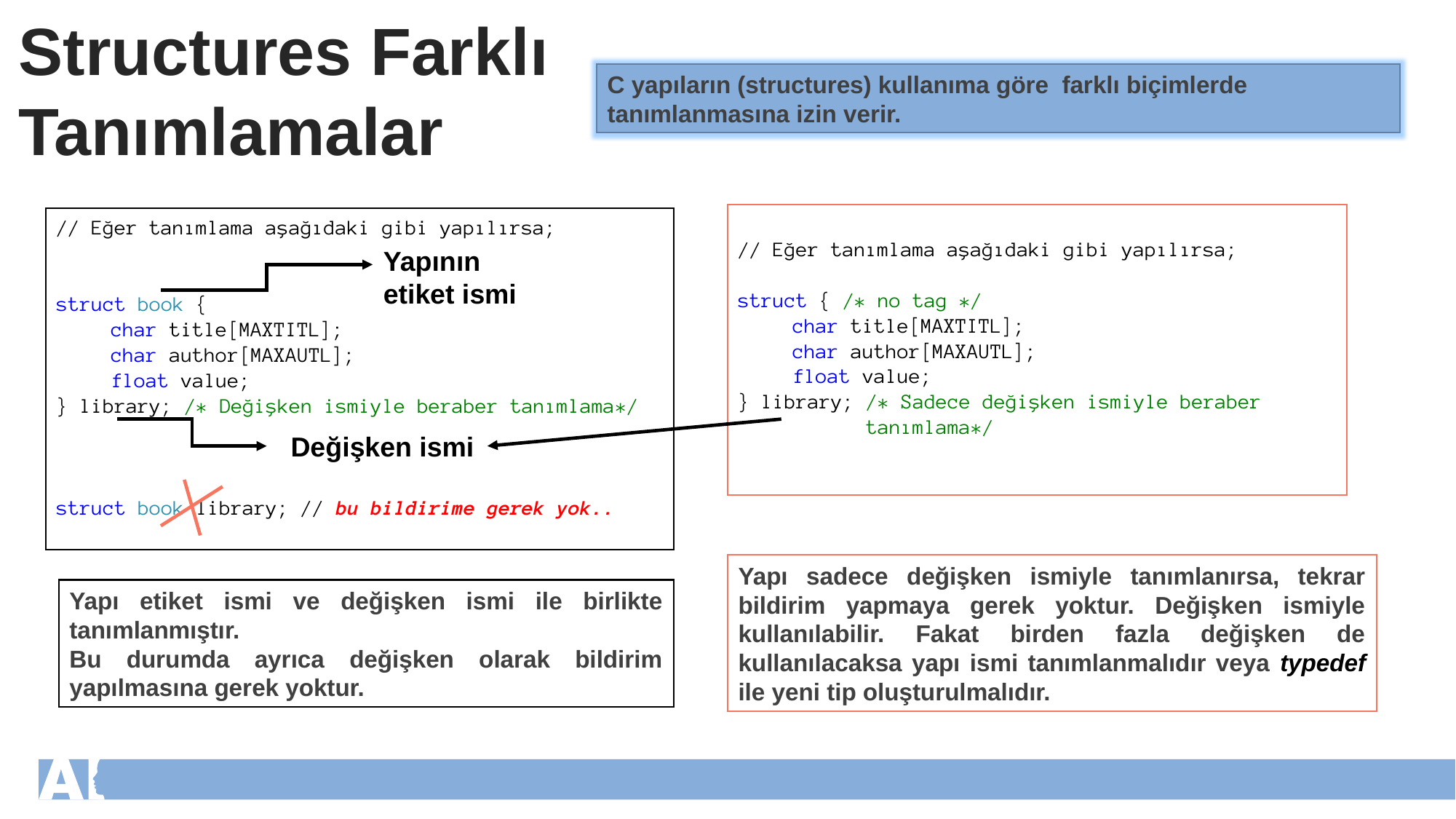

Structures Farklı Tanımlamalar
C yapıların (structures) kullanıma göre  farklı biçimlerde tanımlanmasına izin verir.

// Eğer tanımlama aşağıdaki gibi yapılırsa;

struct { /* no tag */
char title[MAXTITL];
char author[MAXAUTL];
float value;
} library; /* Sadece değişken ismiyle beraber
           tanımlama*/

// Eğer tanımlama aşağıdaki gibi yapılırsa;

struct book {
char title[MAXTITL];
char author[MAXAUTL];
float value;
} library; /* Değişken ismiyle beraber tanımlama*/

struct book library; // bu bildirime gerek yok..

Yapının etiket ismi
Değişken ismi
Yapı sadece değişken ismiyle tanımlanırsa, tekrar bildirim yapmaya gerek yoktur. Değişken ismiyle kullanılabilir. Fakat birden fazla değişken de kullanılacaksa yapı ismi tanımlanmalıdır veya typedef ile yeni tip oluşturulmalıdır.
Yapı etiket ismi ve değişken ismi ile birlikte tanımlanmıştır.
Bu durumda ayrıca değişken olarak bildirim yapılmasına gerek yoktur.